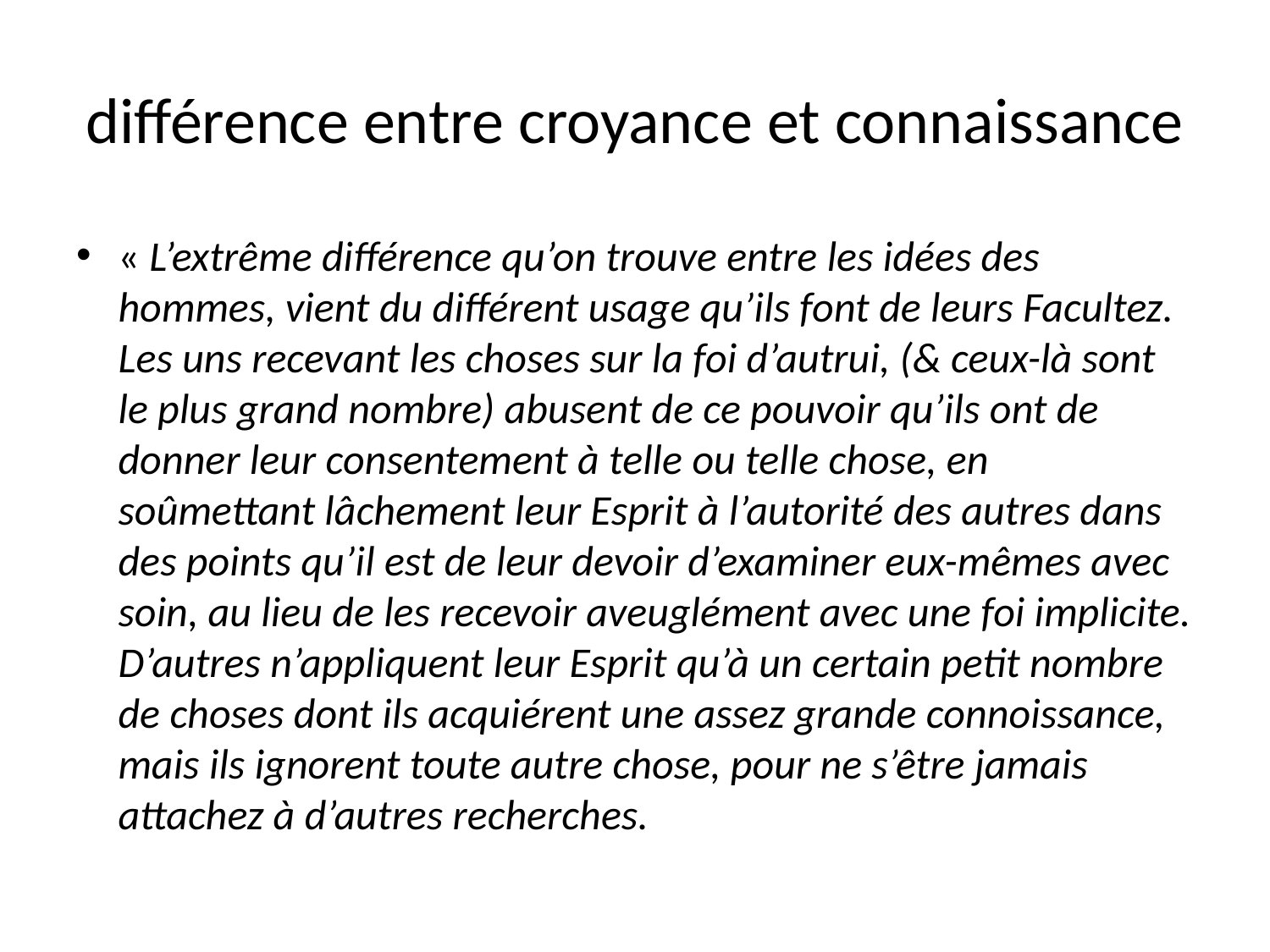

# différence entre croyance et connaissance
« L’extrême différence qu’on trouve entre les idées des hommes, vient du différent usage qu’ils font de leurs Facultez. Les uns recevant les choses sur la foi d’autrui, (& ceux-là sont le plus grand nombre) abusent de ce pouvoir qu’ils ont de donner leur consentement à telle ou telle chose, en soûmettant lâchement leur Esprit à l’autorité des autres dans des points qu’il est de leur devoir d’examiner eux-mêmes avec soin, au lieu de les recevoir aveuglément avec une foi implicite. D’autres n’appliquent leur Esprit qu’à un certain petit nombre de choses dont ils acquiérent une assez grande connoissance, mais ils ignorent toute autre chose, pour ne s’être jamais attachez à d’autres recherches.